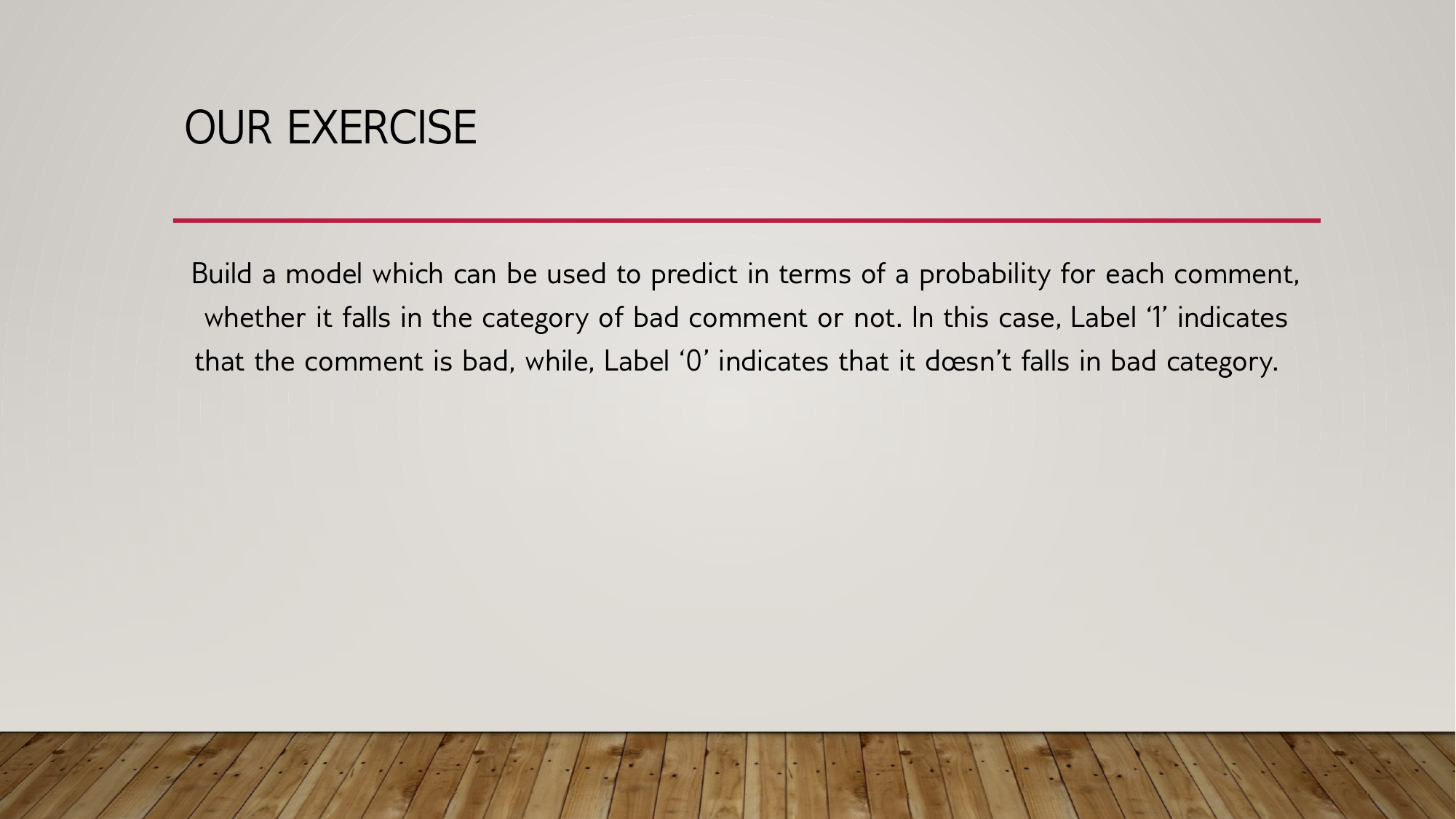

# Our Exercise
Build a model which can be used to predict in terms of a probability for each comment, whether it falls in the category of bad comment or not. In this case, Label ‘1’ indicates that the comment is bad, while, Label ‘0’ indicates that it doesn’t falls in bad category.